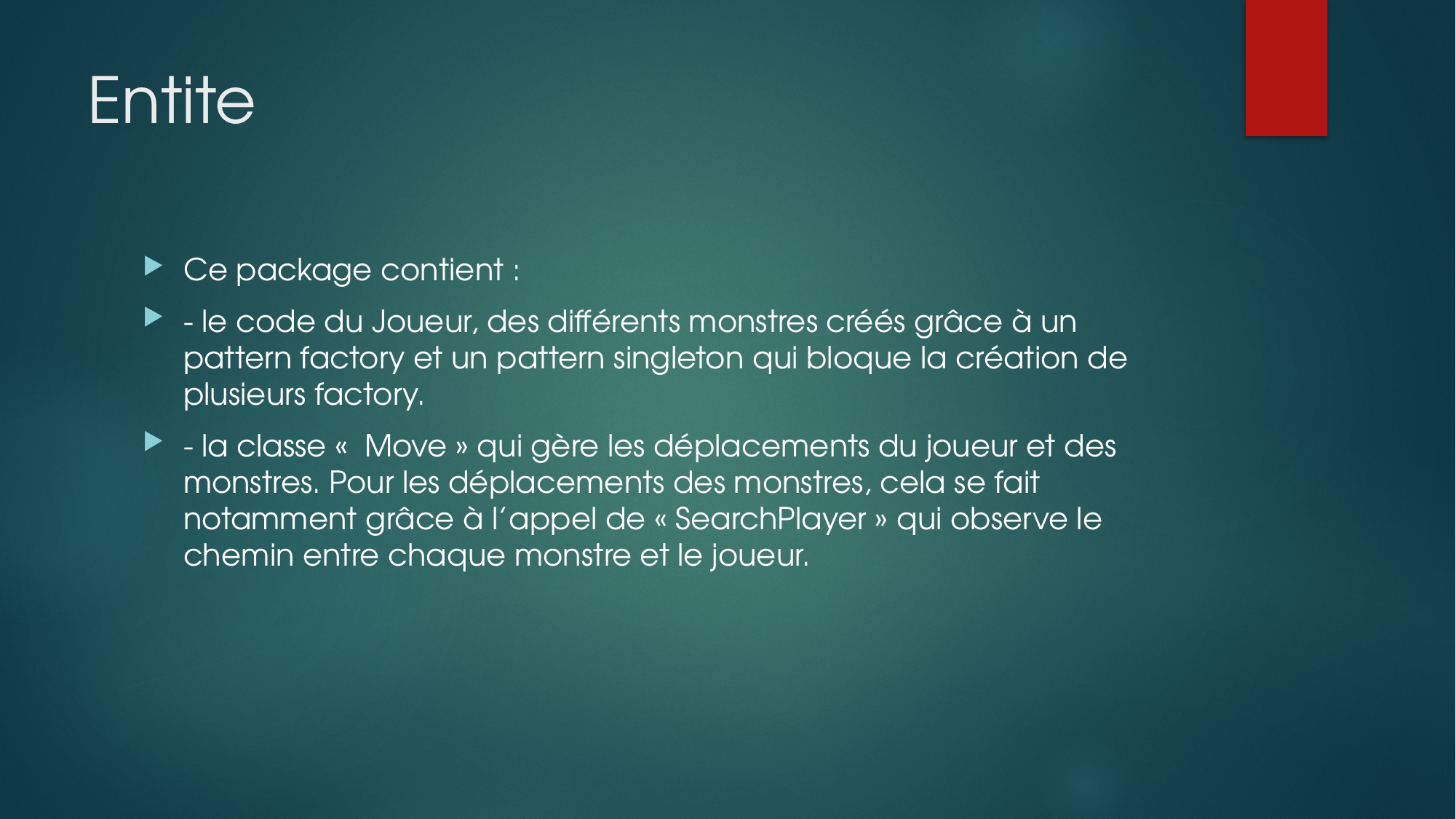

Entite
Ce package contient :
- le code du Joueur, des différents monstres créés grâce à un pattern factory et un pattern singleton qui bloque la création de plusieurs factory.
- la classe «  Move » qui gère les déplacements du joueur et des monstres. Pour les déplacements des monstres, cela se fait notamment grâce à l’appel de « SearchPlayer » qui observe le chemin entre chaque monstre et le joueur.